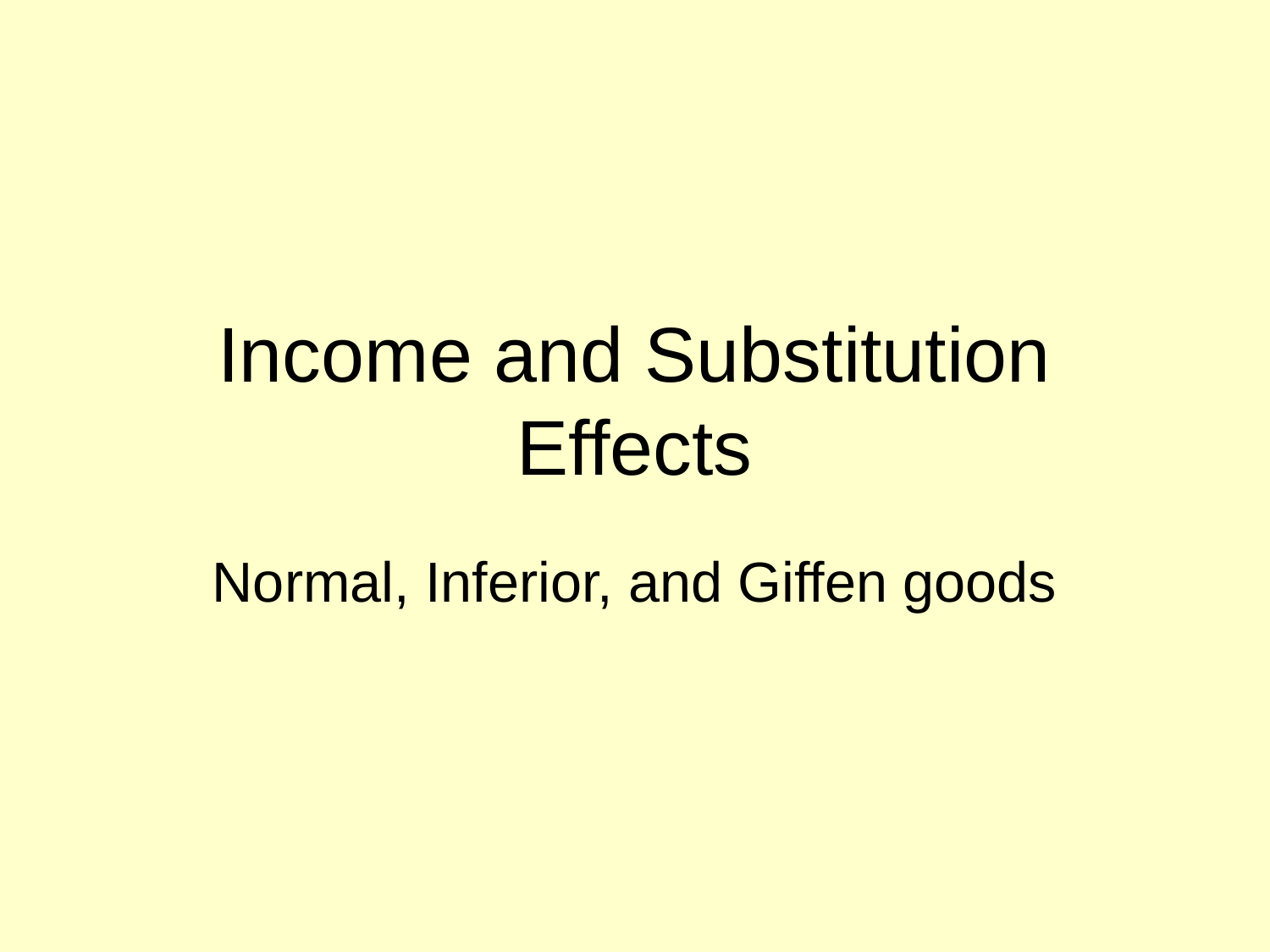

# Income and Substitution Effects
Normal, Inferior, and Giffen goods